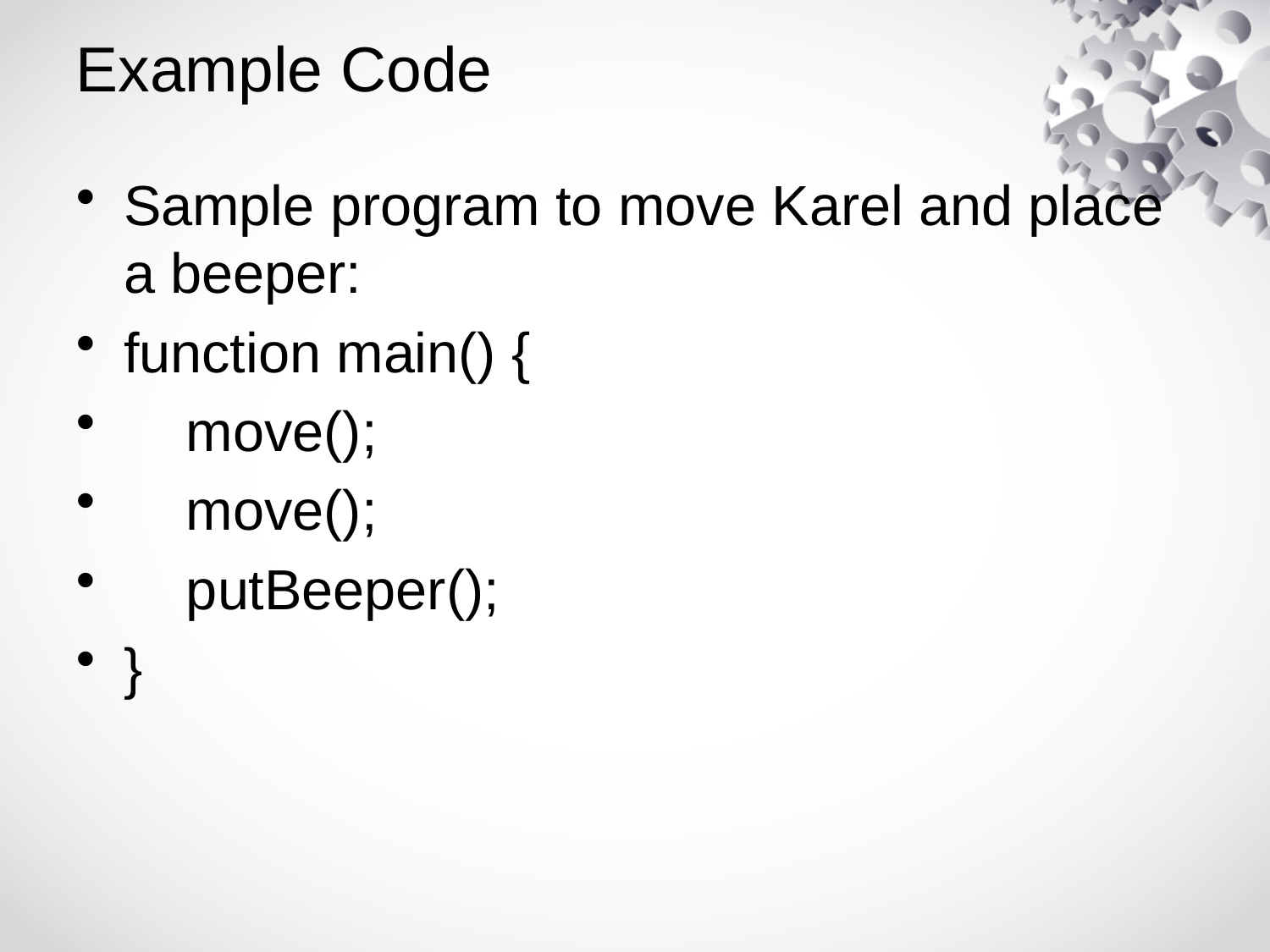

# Example Code
Sample program to move Karel and place a beeper:
function main() {
    move();
    move();
    putBeeper();
}